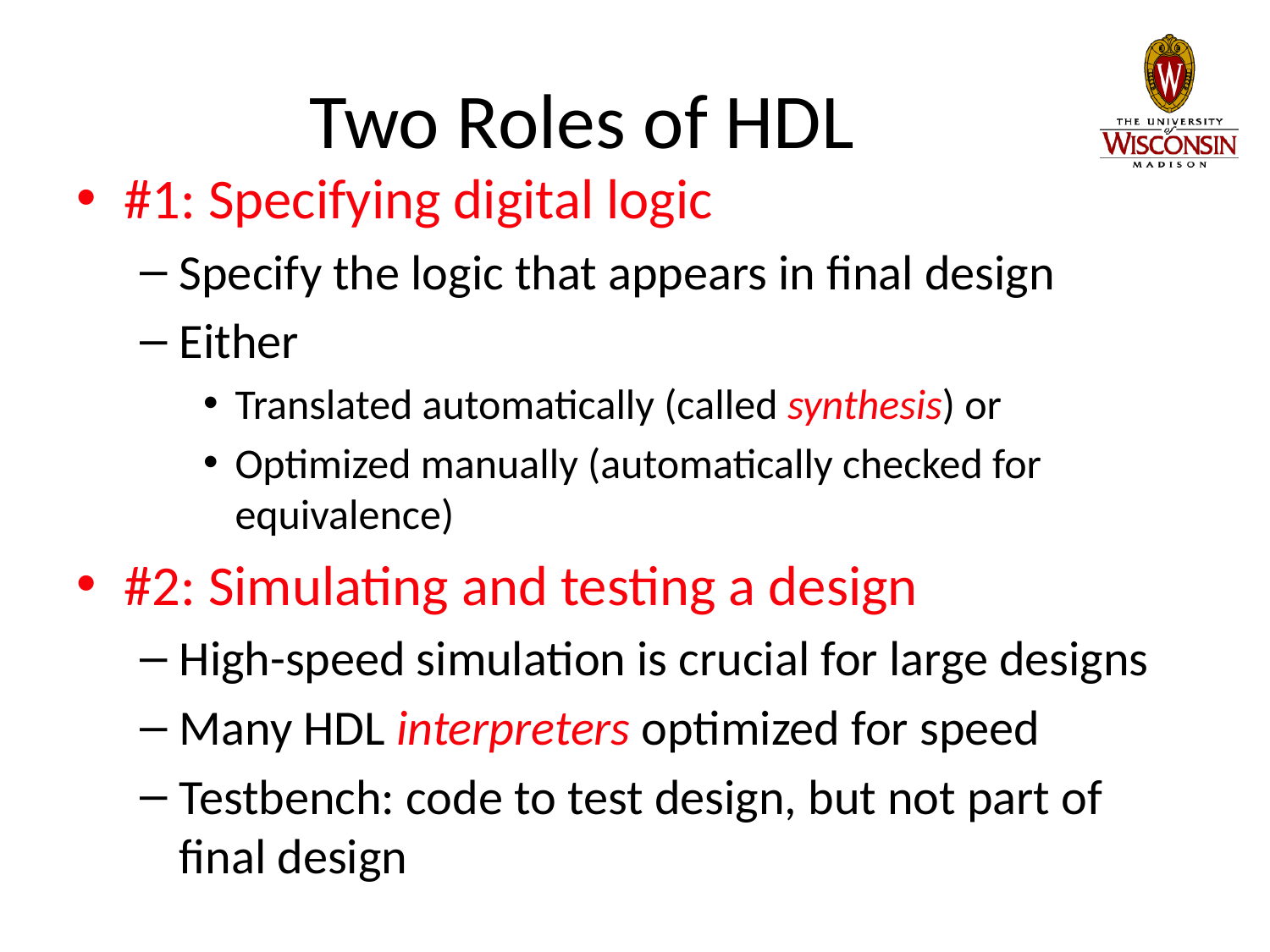

# Two Roles of HDL
#1: Specifying digital logic
Specify the logic that appears in final design
Either
Translated automatically (called synthesis) or
Optimized manually (automatically checked for equivalence)
#2: Simulating and testing a design
High-speed simulation is crucial for large designs
Many HDL interpreters optimized for speed
Testbench: code to test design, but not part of final design